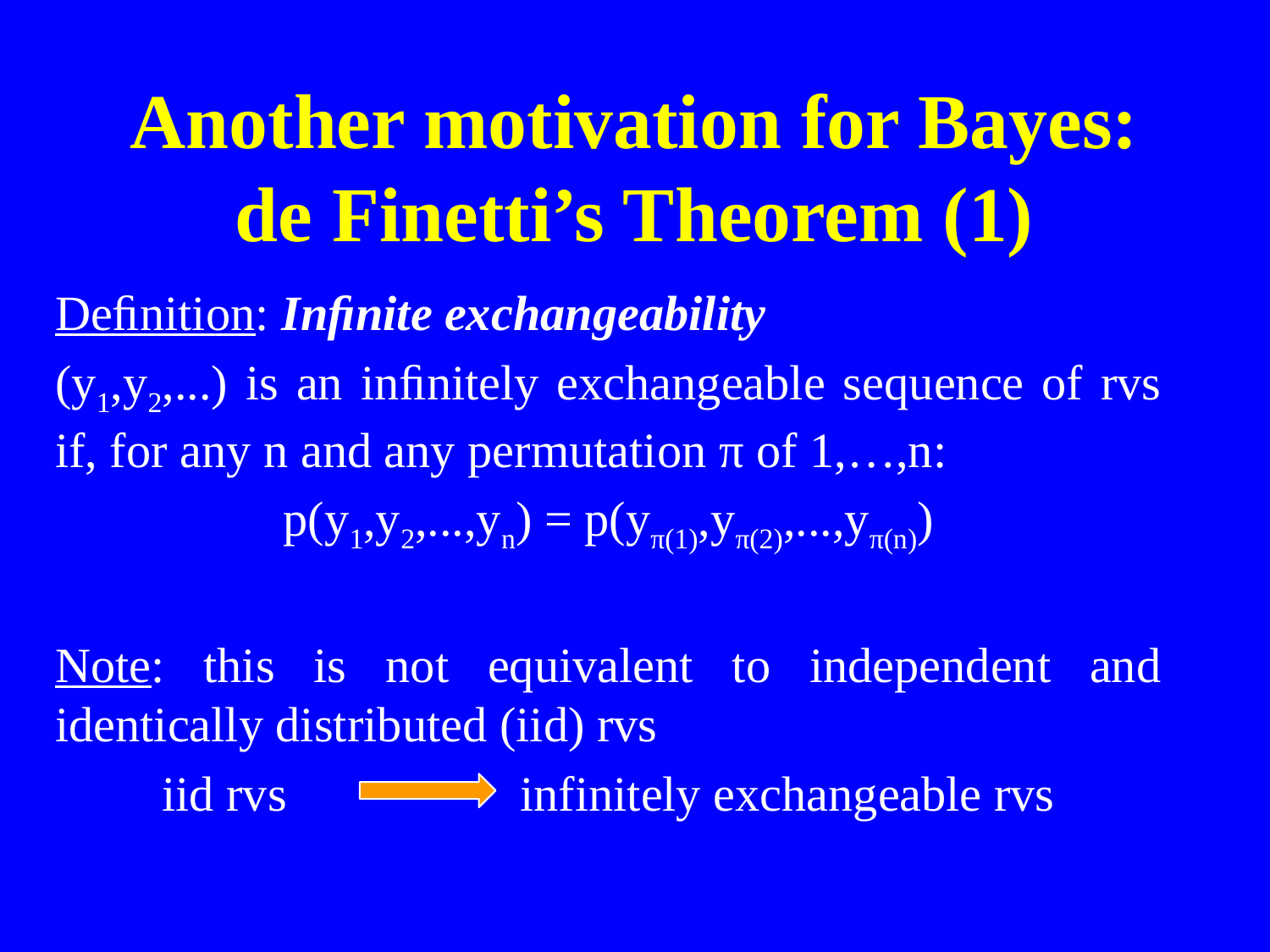

# Another motivation for Bayes: de Finetti’s Theorem (1)
Deﬁnition: Inﬁnite exchangeability
(y1,y2,...) is an inﬁnitely exchangeable sequence of rvs if, for any n and any permutation π of 1,…,n:
p(y1,y2,...,yn) = p(yπ(1),yπ(2),...,yπ(n))

Note: this is not equivalent to independent and identically distributed (iid) rvs
iid rvs                   infinitely exchangeable rvs